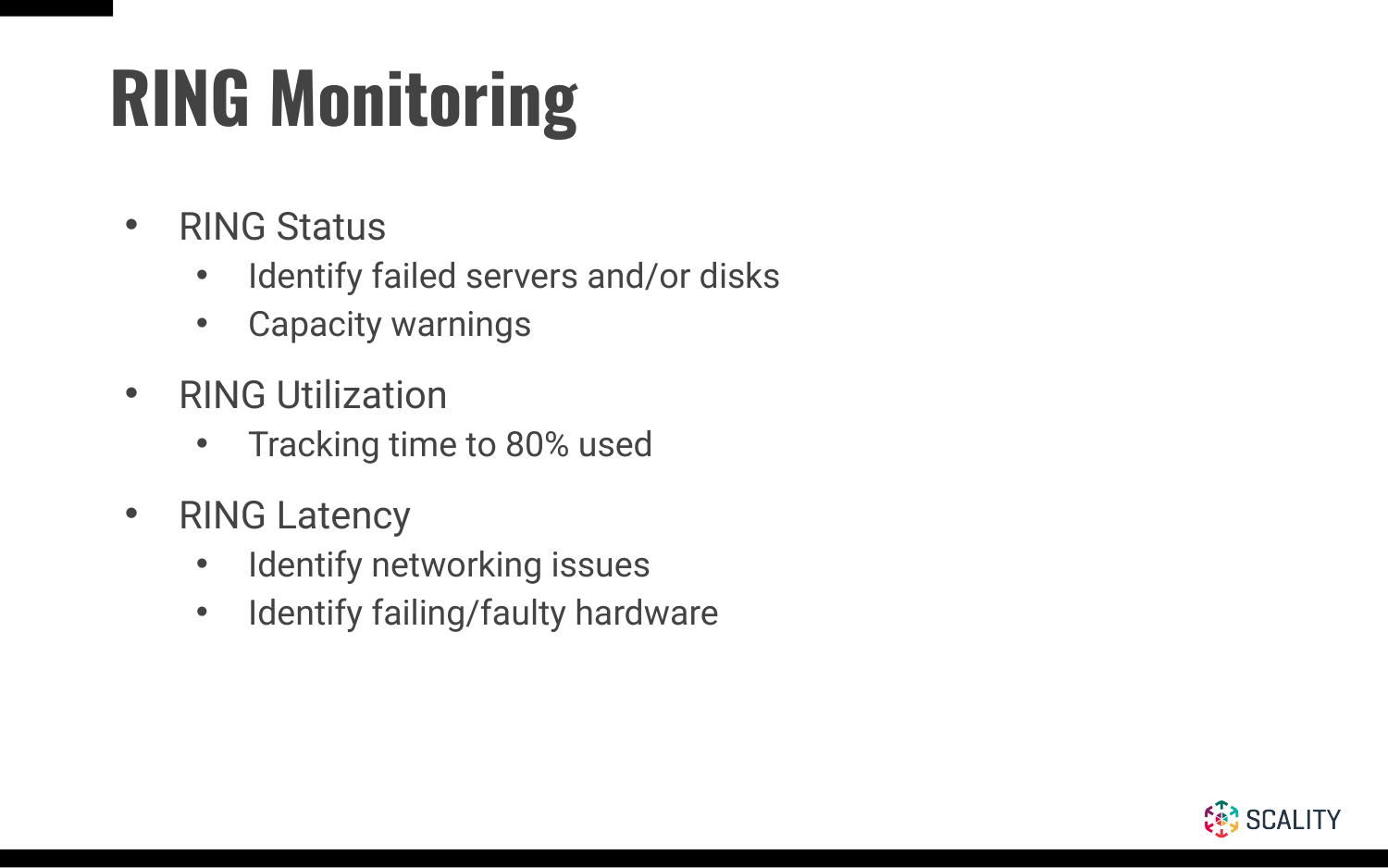

# RING Monitoring
RING Status
Identify failed servers and/or disks
Capacity warnings
RING Utilization
Tracking time to 80% used
RING Latency
Identify networking issues
Identify failing/faulty hardware